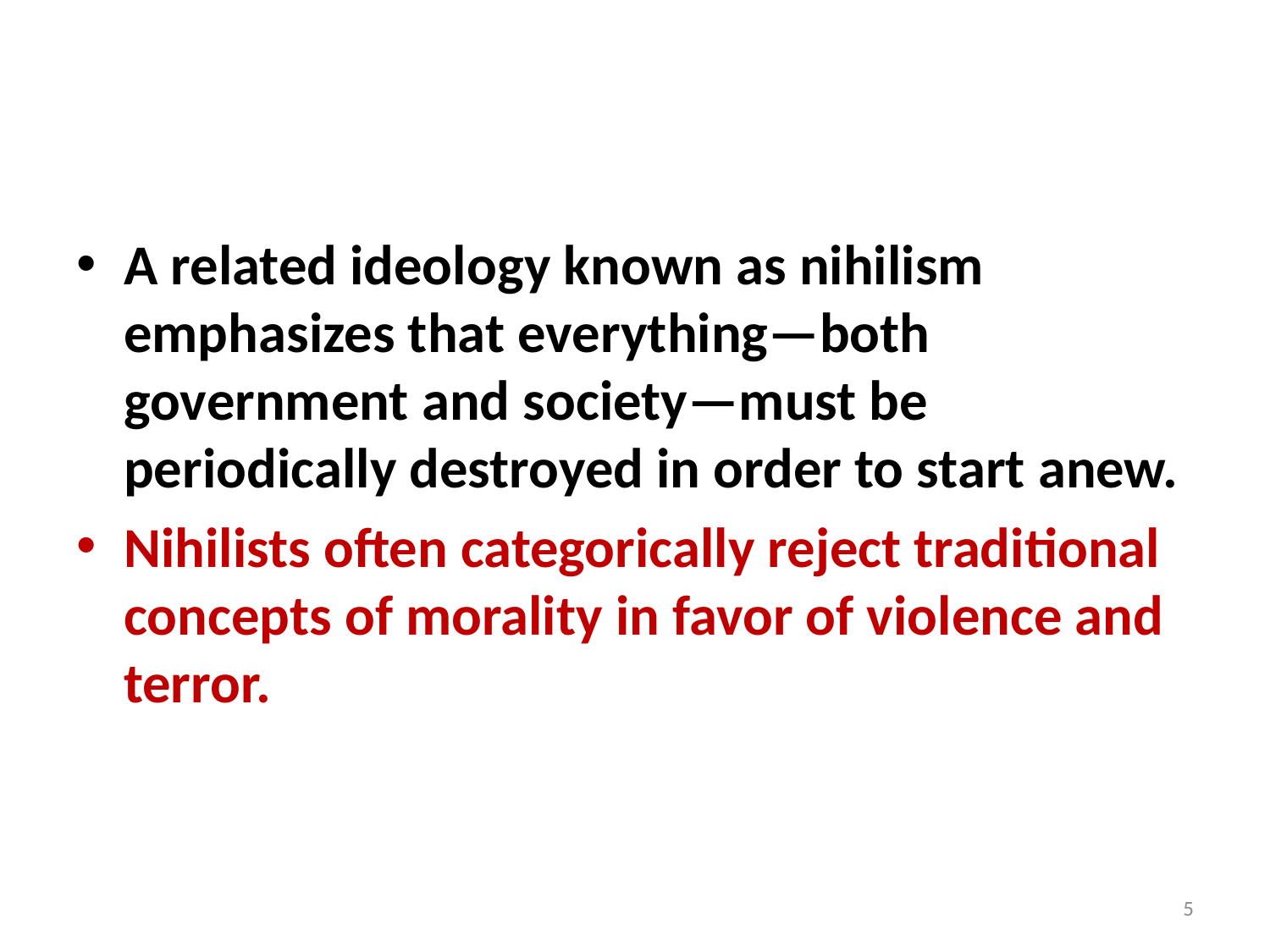

#
A related ideology known as nihilism emphasizes that everything—both government and society—must be periodically destroyed in order to start anew.
Nihilists often categorically reject traditional concepts of morality in favor of violence and terror.
5